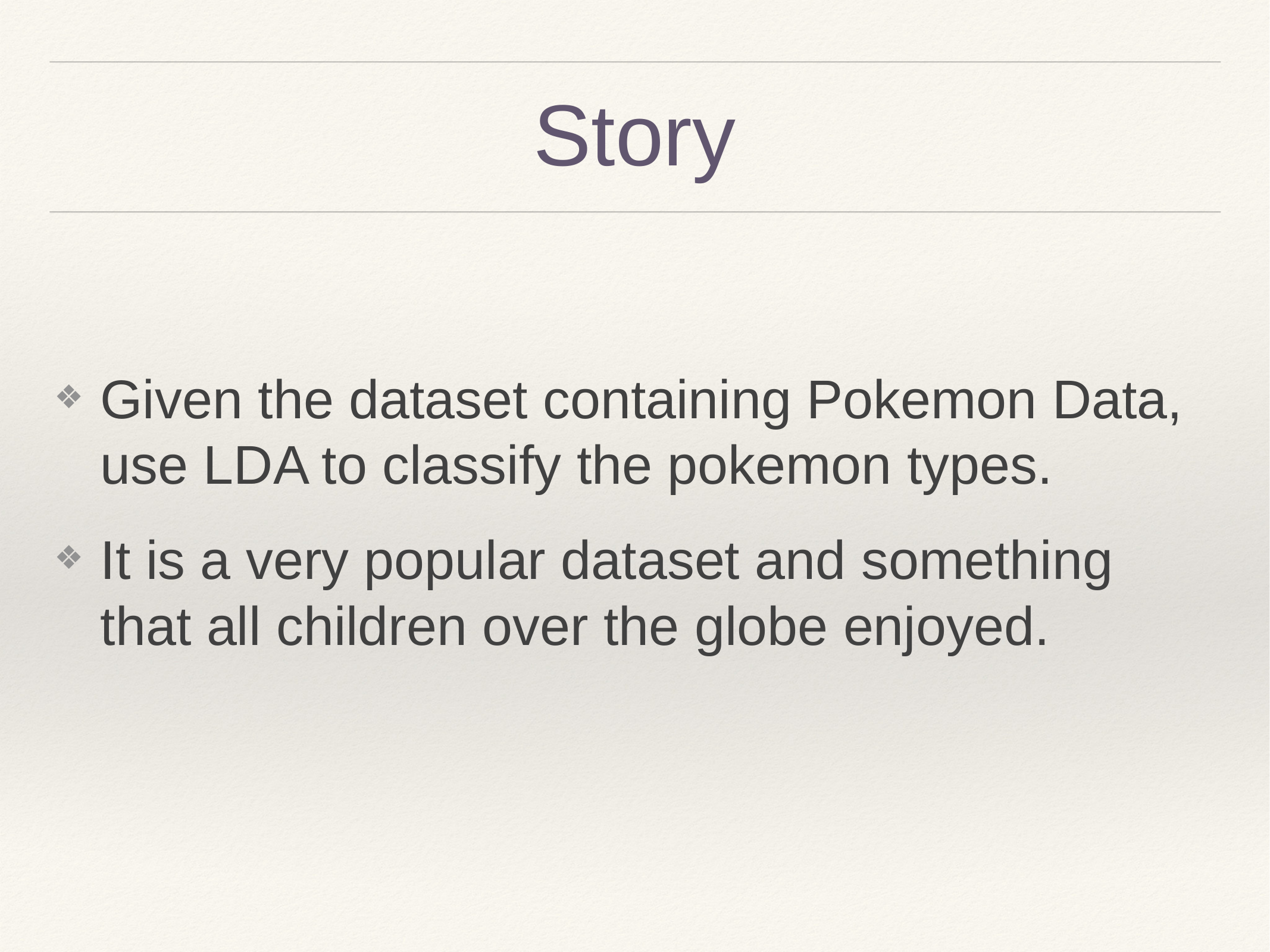

# Story
Given the dataset containing Pokemon Data, use LDA to classify the pokemon types.
It is a very popular dataset and something that all children over the globe enjoyed.